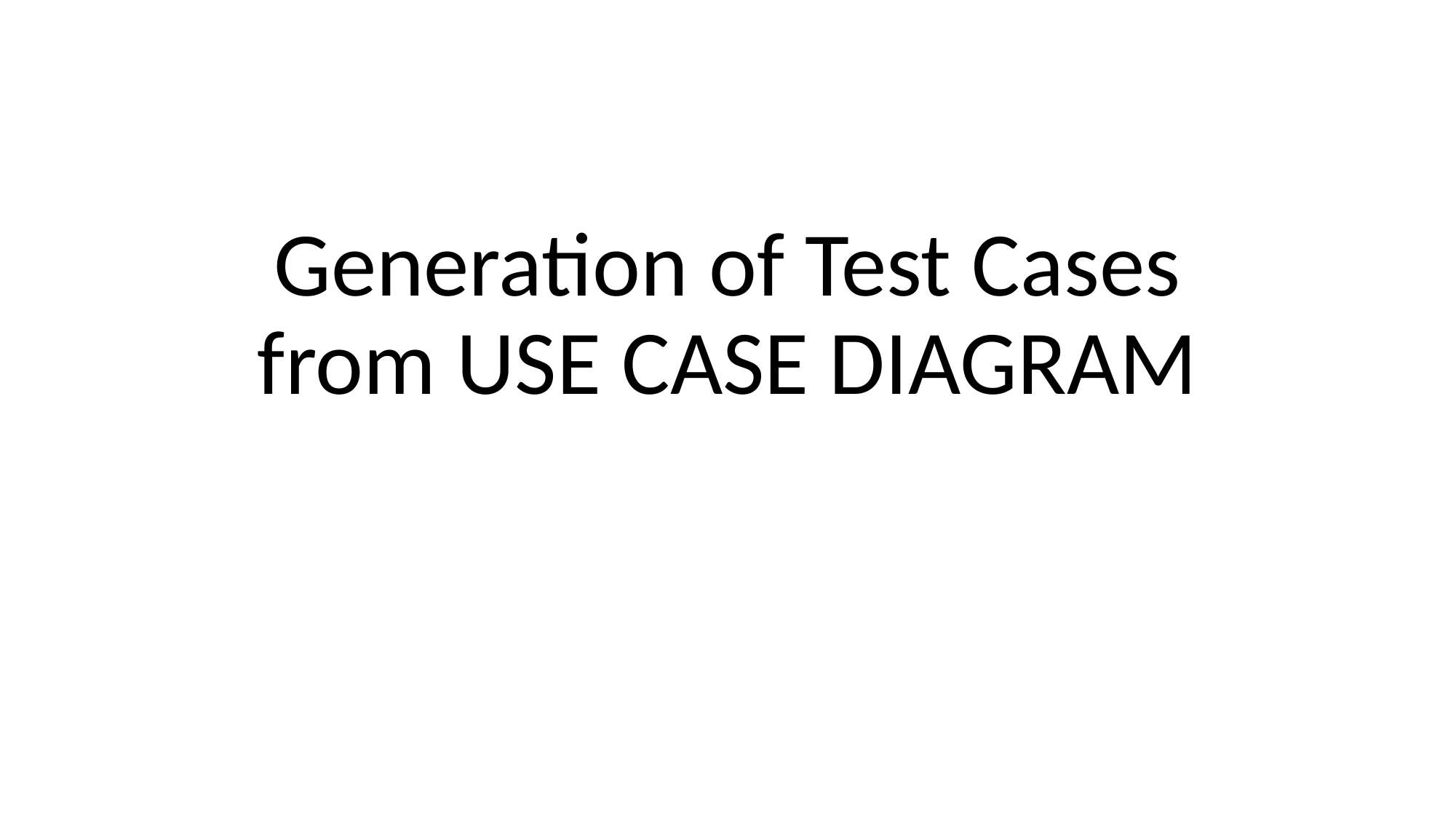

# Generation of Test Cases from USE CASE DIAGRAM